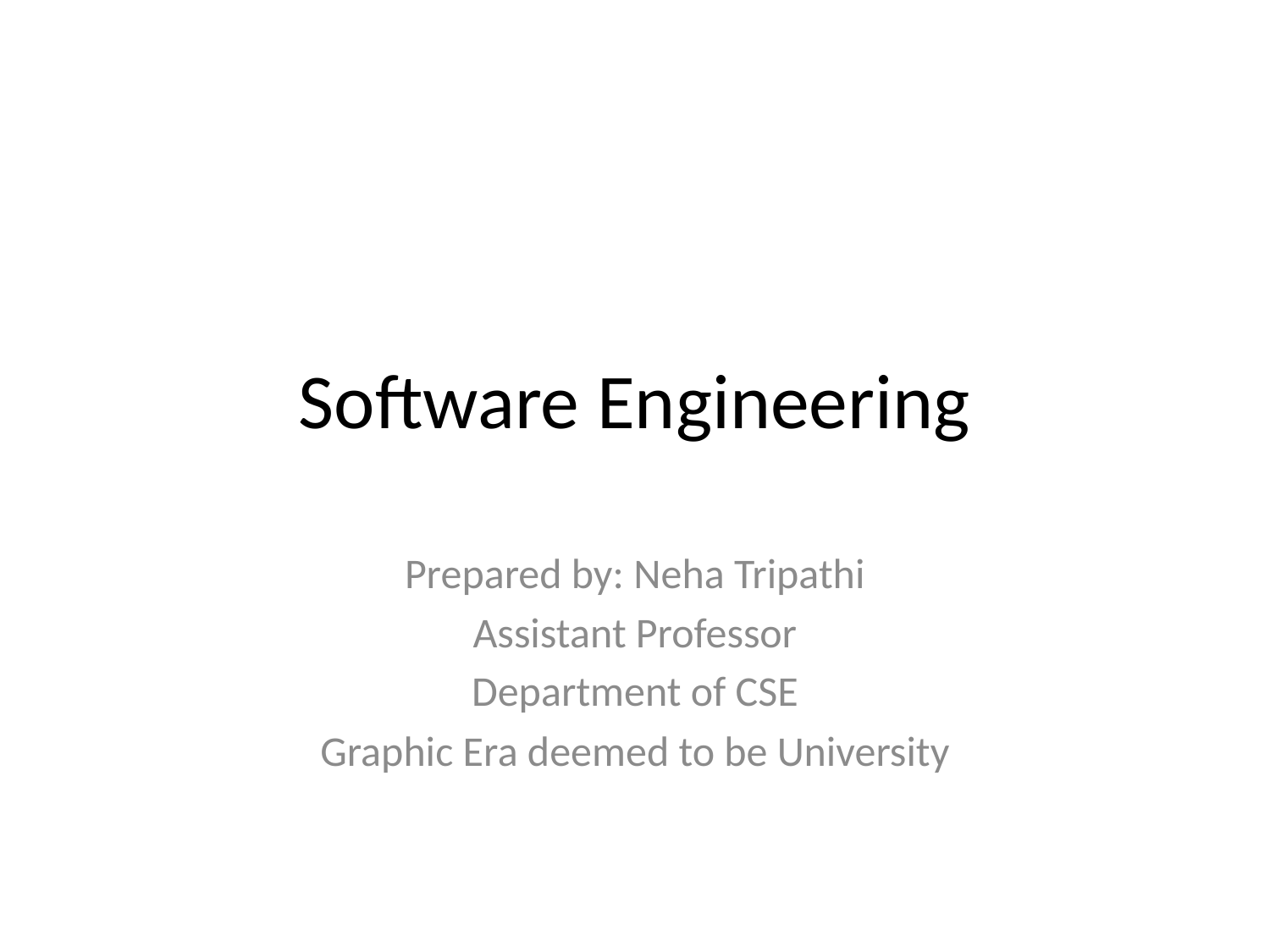

# Software Engineering
Prepared by: Neha Tripathi
Assistant Professor
Department of CSE
Graphic Era deemed to be University